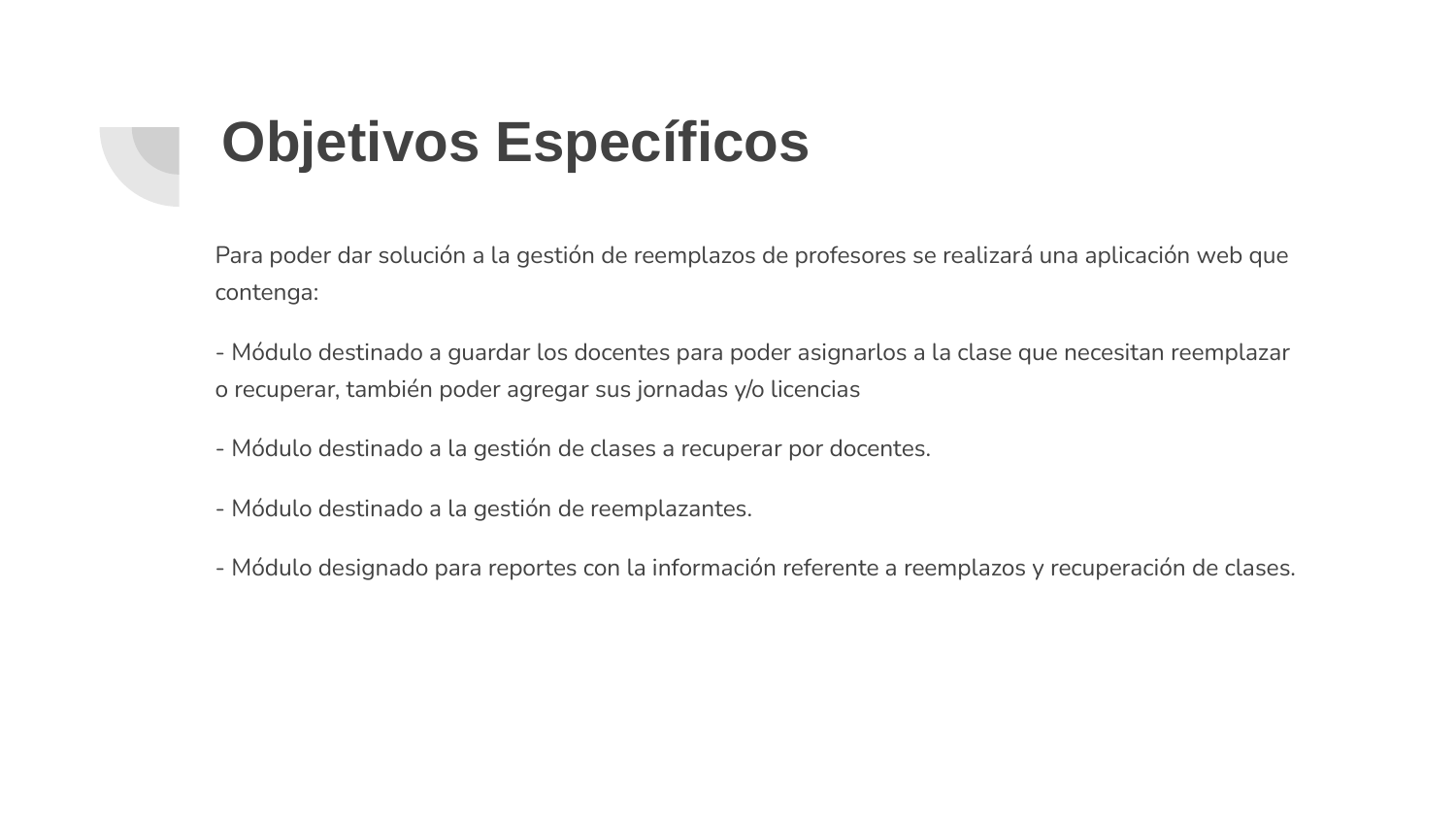

# Objetivos Específicos
Para poder dar solución a la gestión de reemplazos de profesores se realizará una aplicación web que contenga:
- Módulo destinado a guardar los docentes para poder asignarlos a la clase que necesitan reemplazar o recuperar, también poder agregar sus jornadas y/o licencias
- Módulo destinado a la gestión de clases a recuperar por docentes.
- Módulo destinado a la gestión de reemplazantes.
- Módulo designado para reportes con la información referente a reemplazos y recuperación de clases.